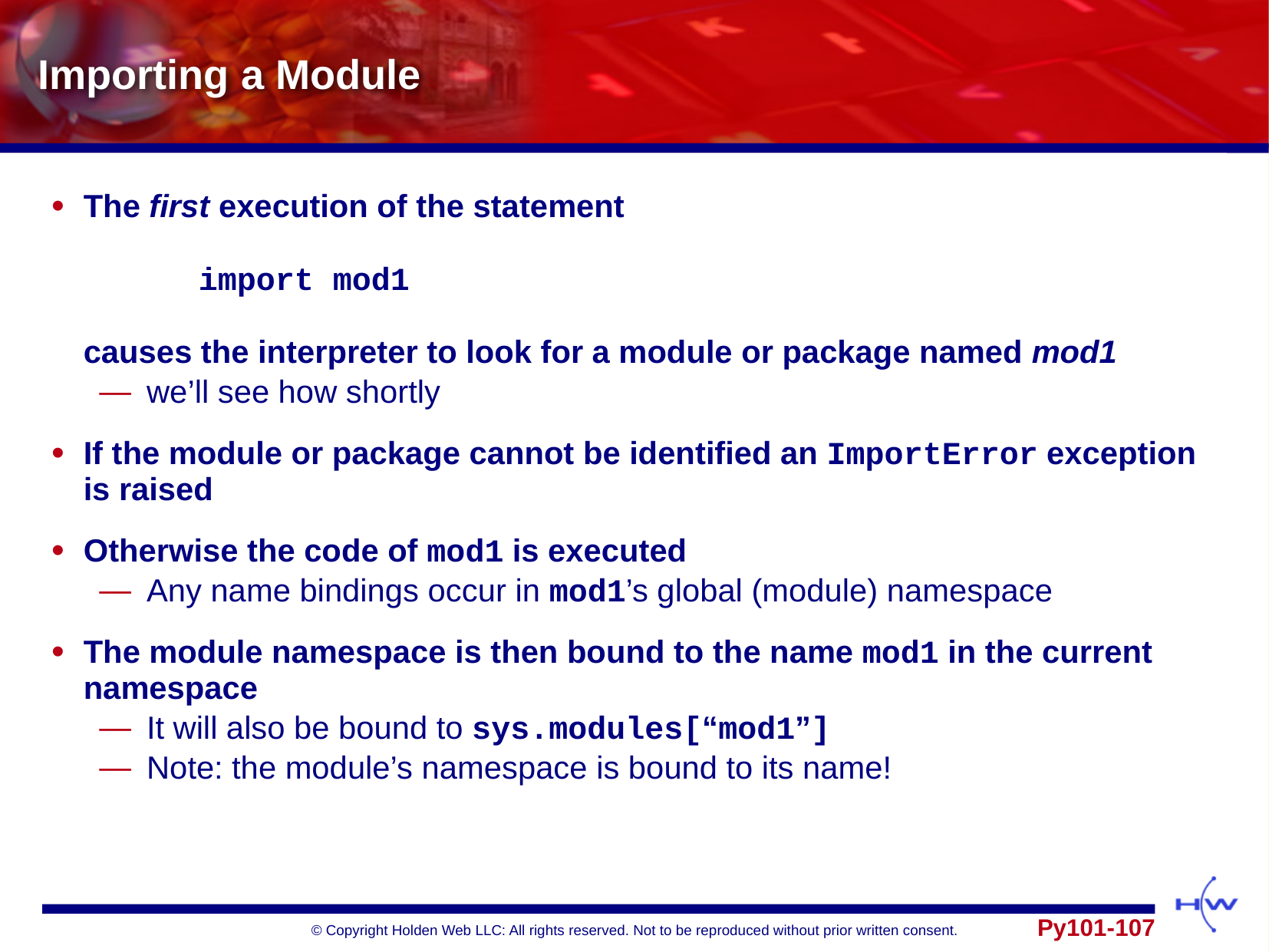

# Importing a Module
The first execution of the statement
	import mod1
causes the interpreter to look for a module or package named mod1
we’ll see how shortly
If the module or package cannot be identified an ImportError exception is raised
Otherwise the code of mod1 is executed
Any name bindings occur in mod1’s global (module) namespace
The module namespace is then bound to the name mod1 in the current namespace
It will also be bound to sys.modules[“mod1”]
Note: the module’s namespace is bound to its name!